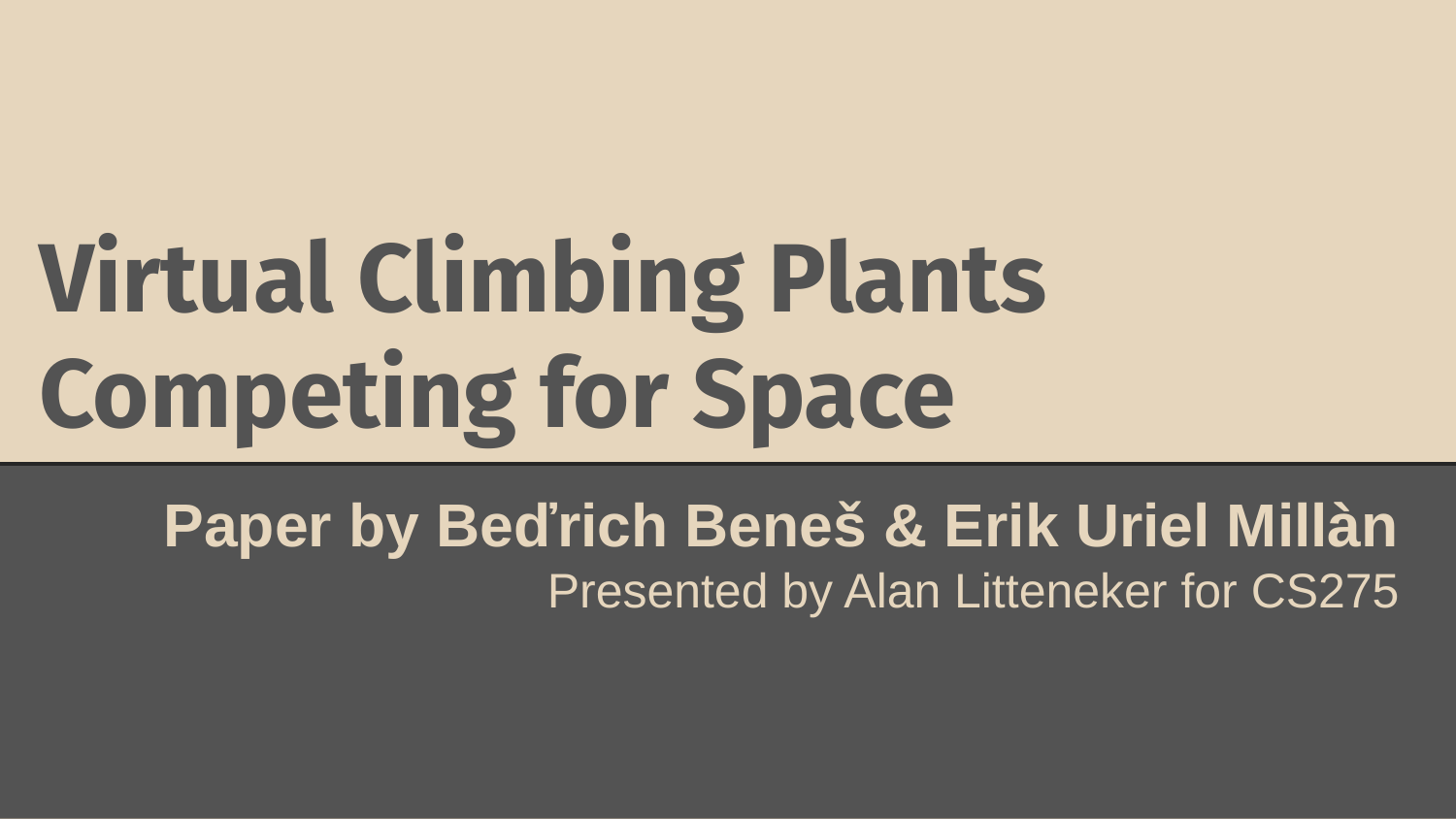

# Virtual Climbing Plants Competing for Space
Paper by Beďrich Beneš & Erik Uriel Millàn
Presented by Alan Litteneker for CS275